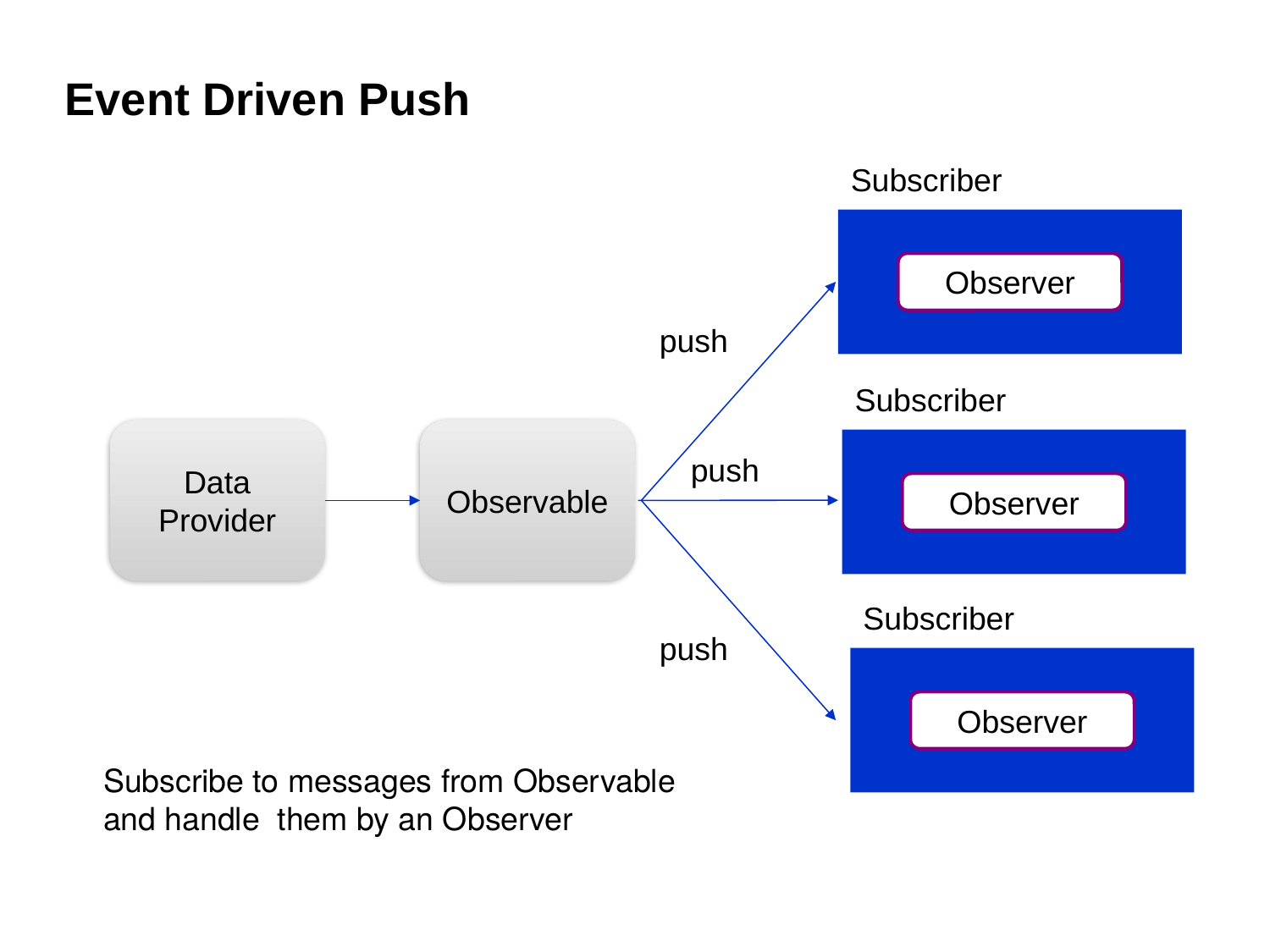

# Event Driven Push
Subscriber

Observer
push
Subscriber

Observer
Data Provider
Observable
push
Subscriber

Observer
push
Subscribe to messages from Observable and handle  them by an Observer